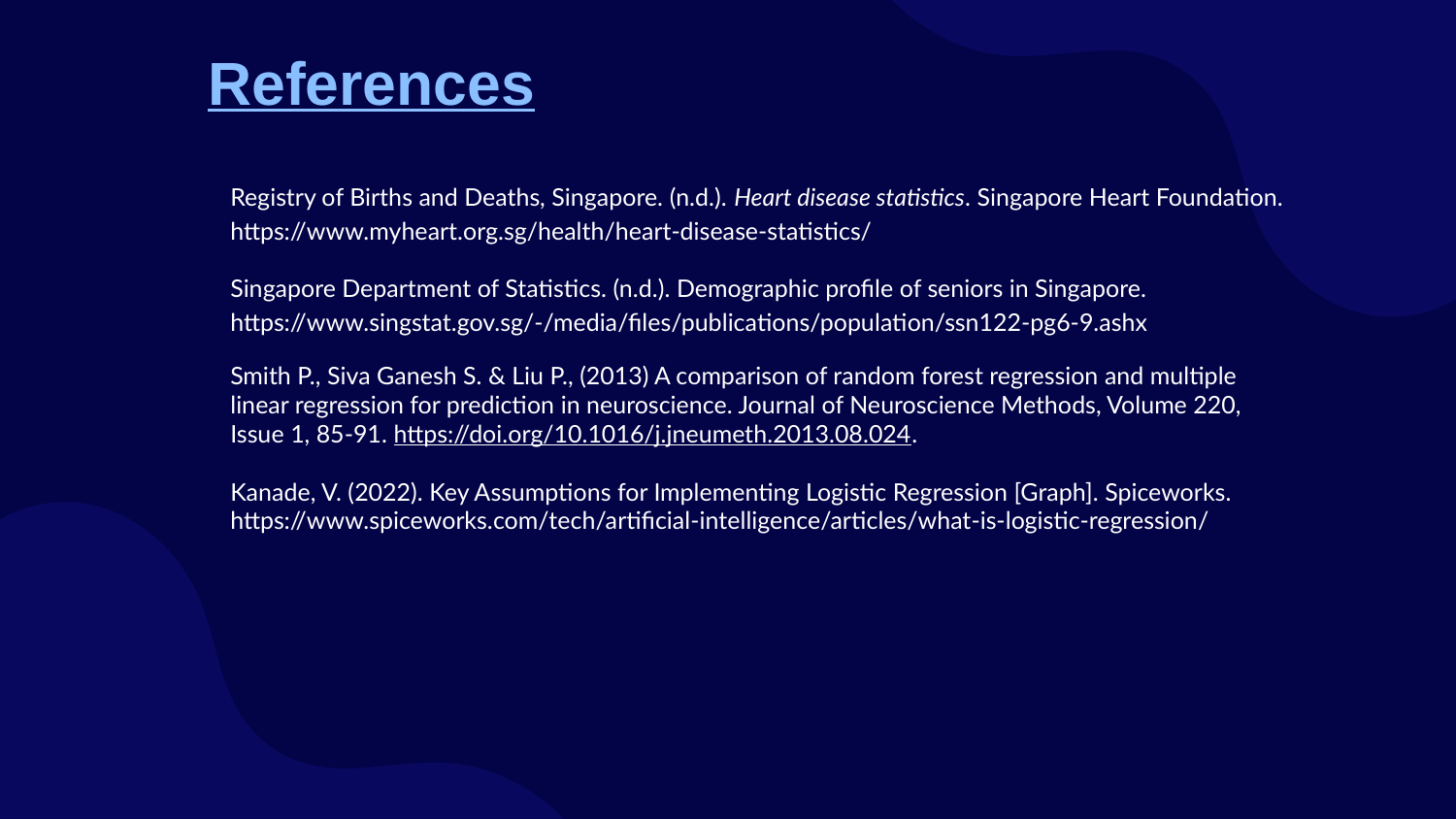

# References
Registry of Births and Deaths, Singapore. (n.d.). Heart disease statistics. Singapore Heart Foundation. https://www.myheart.org.sg/health/heart-disease-statistics/
Singapore Department of Statistics. (n.d.). Demographic profile of seniors in Singapore. https://www.singstat.gov.sg/-/media/files/publications/population/ssn122-pg6-9.ashx
Smith P., Siva Ganesh S. & Liu P., (2013) A comparison of random forest regression and multiple linear regression for prediction in neuroscience. Journal of Neuroscience Methods, Volume 220, Issue 1, 85-91. https://doi.org/10.1016/j.jneumeth.2013.08.024.

Kanade, V. (2022). Key Assumptions for Implementing Logistic Regression [Graph]. Spiceworks. https://www.spiceworks.com/tech/artificial-intelligence/articles/what-is-logistic-regression/